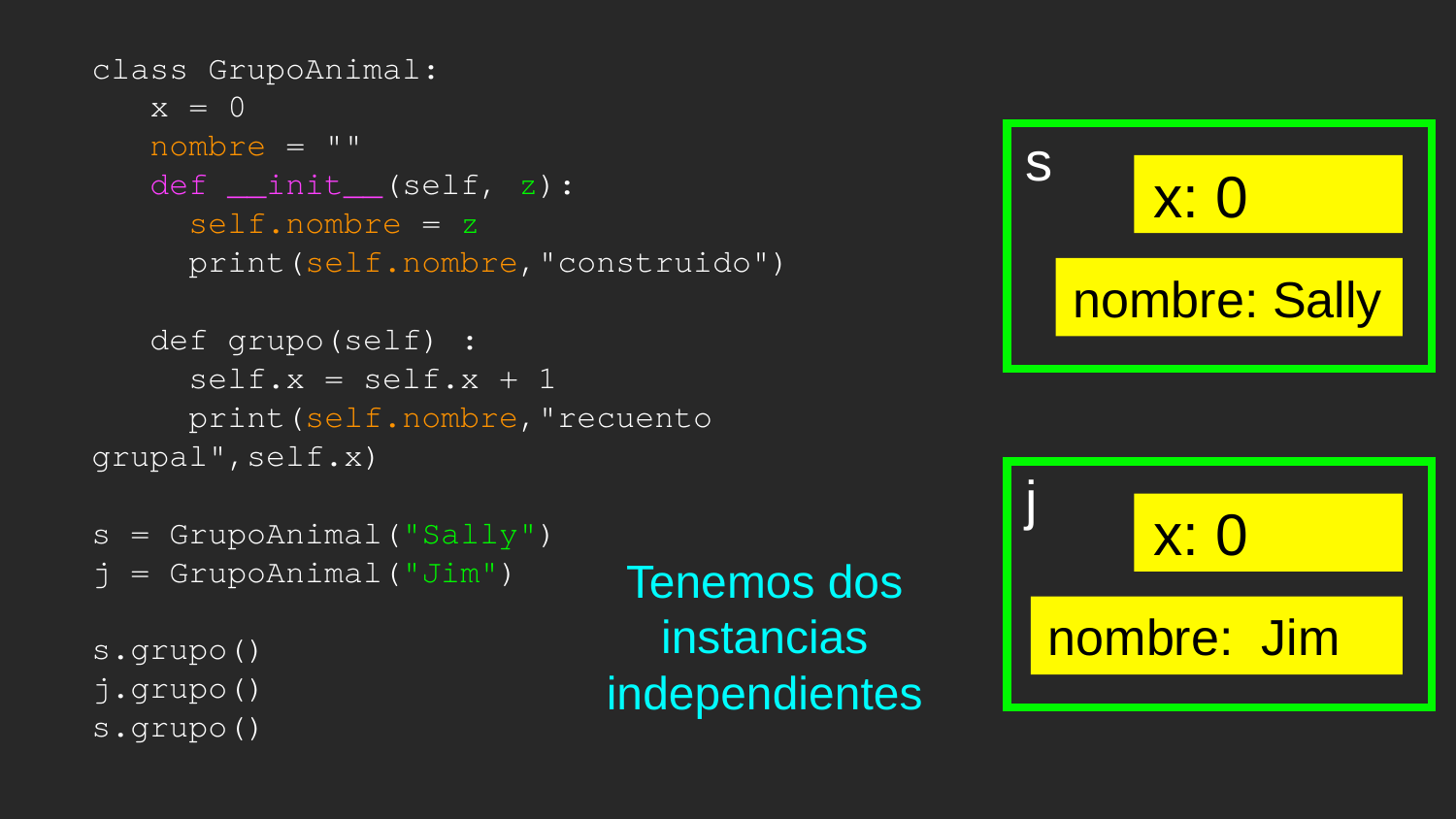

class GrupoAnimal:
   x = 0
   nombre = ""
   def __init__(self, z):
     self.nombre = z
     print(self.nombre,"construido")

   def grupo(self) :
     self.x = self.x + 1
     print(self.nombre,"recuento grupal",self.x)

s = GrupoAnimal("Sally")
j = GrupoAnimal("Jim")

s.grupo()
j.grupo()
s.grupo()
 s
 x: 0
 nombre: Sally
 j
 x: 0
 nombre:  Jim
Tenemos dos instancias independientes